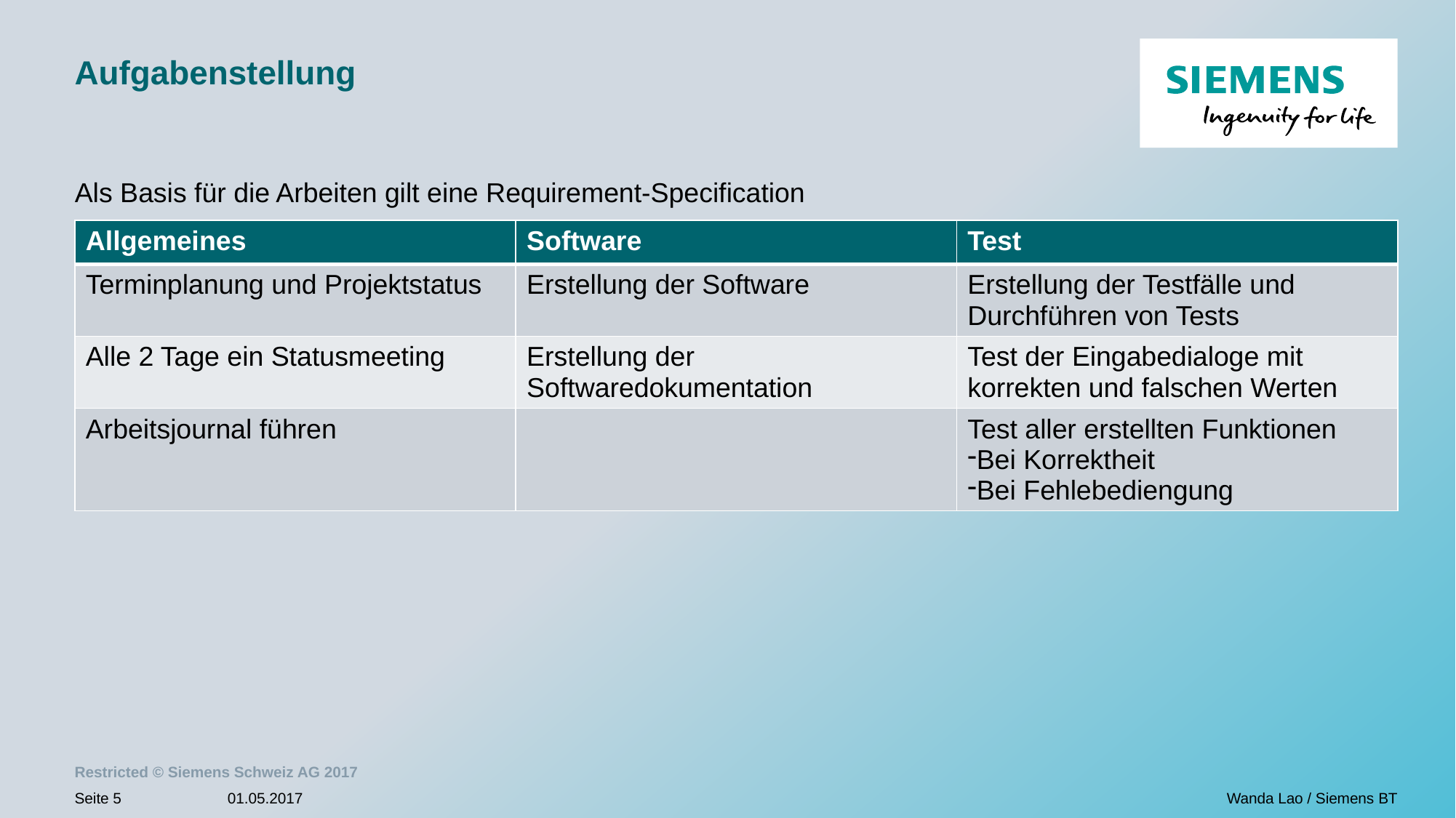

# Aufgabenstellung
Als Basis für die Arbeiten gilt eine Requirement-Specification

| Allgemeines | Software | Test |
| --- | --- | --- |
| Terminplanung und Projektstatus | Erstellung der Software | Erstellung der Testfälle und Durchführen von Tests |
| Alle 2 Tage ein Statusmeeting | Erstellung der Softwaredokumentation | Test der Eingabedialoge mit korrekten und falschen Werten |
| Arbeitsjournal führen |  | Test aller erstellten Funktionen Bei Korrektheit Bei Fehlebediengung |